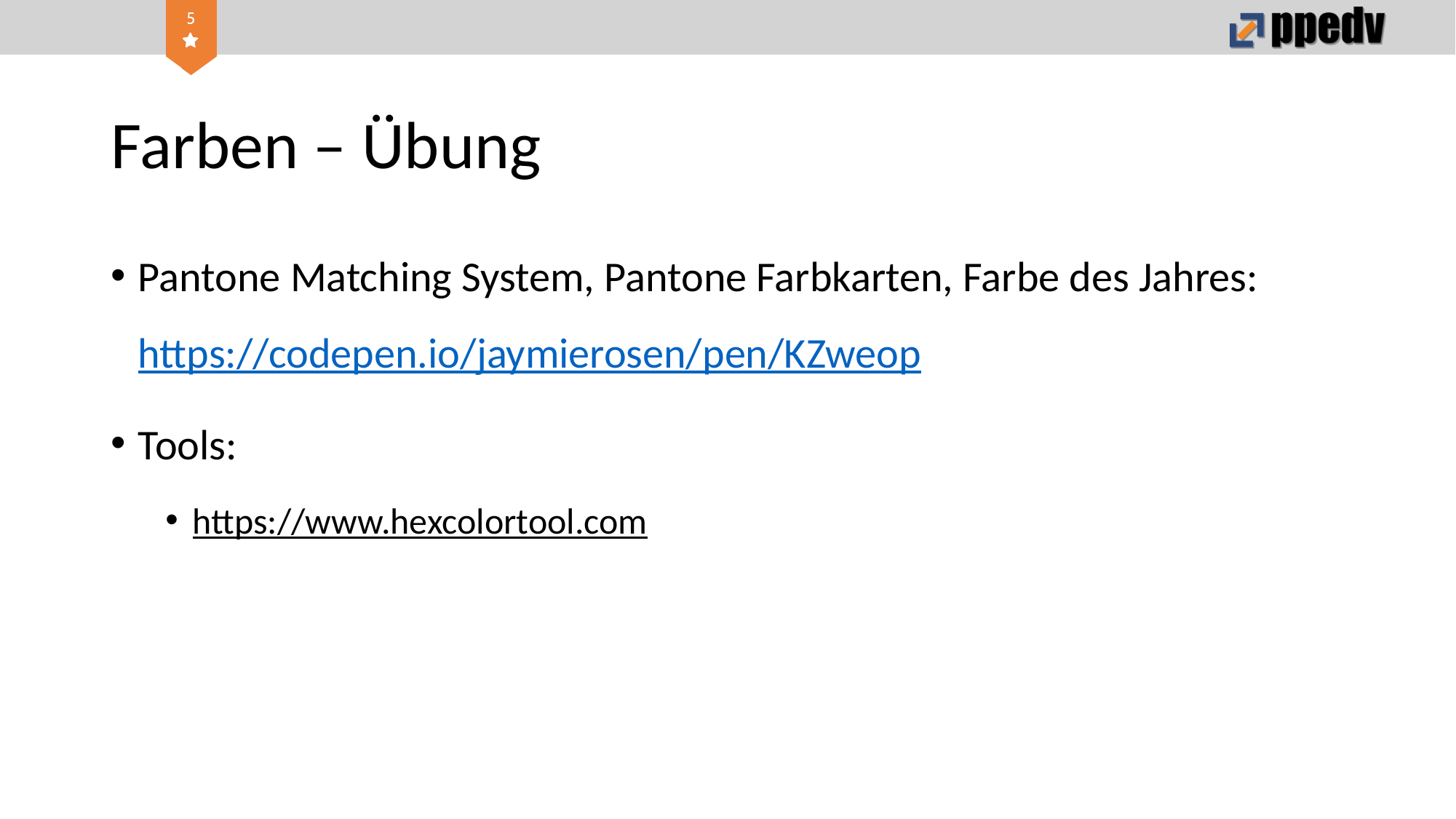

# Farben – Übung
Pantone Matching System, Pantone Farbkarten, Farbe des Jahres:
https://codepen.io/jaymierosen/pen/KZweop
Tools:
https://www.hexcolortool.com